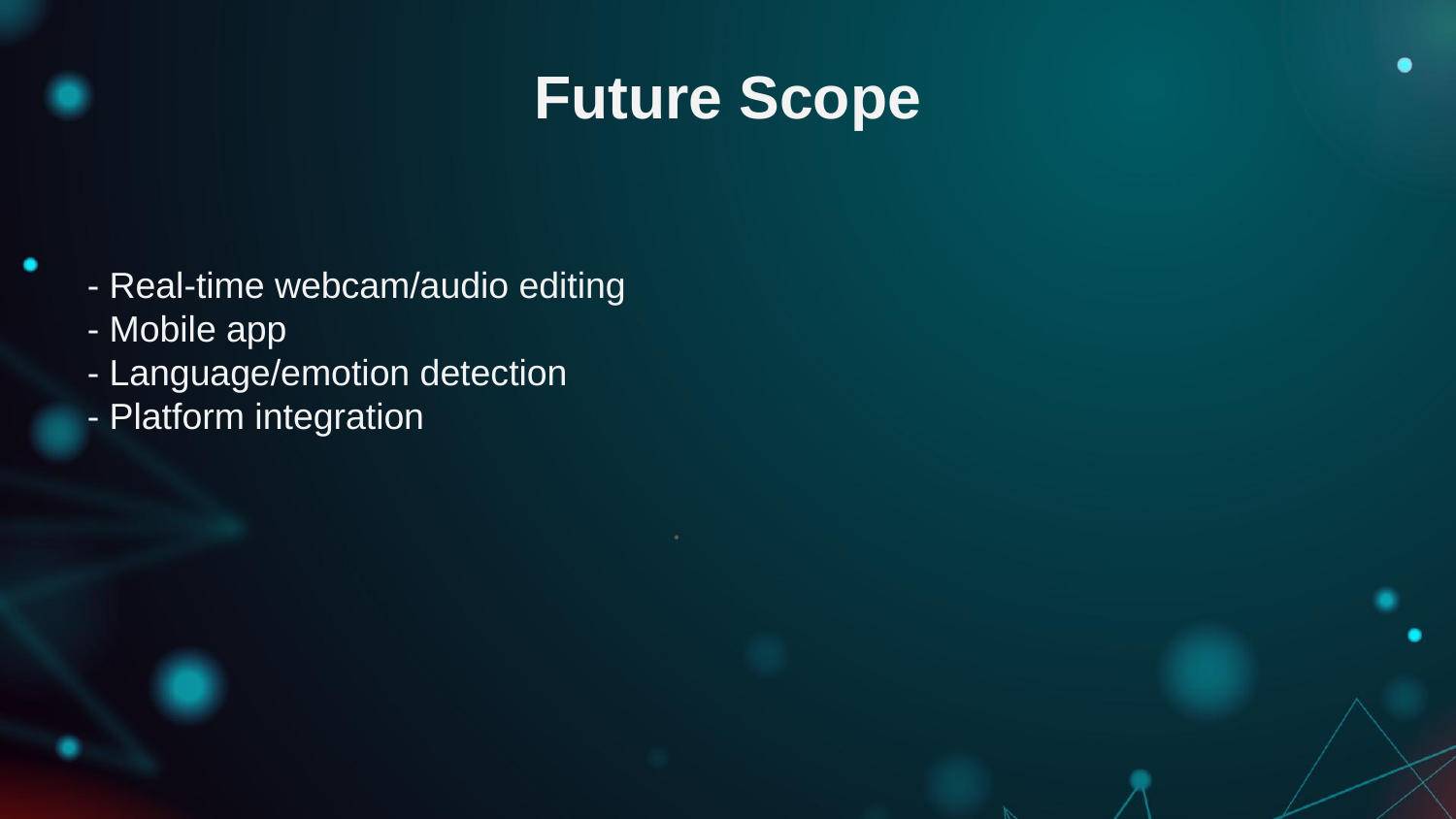

# Future Scope
- Real-time webcam/audio editing
- Mobile app
- Language/emotion detection
- Platform integration